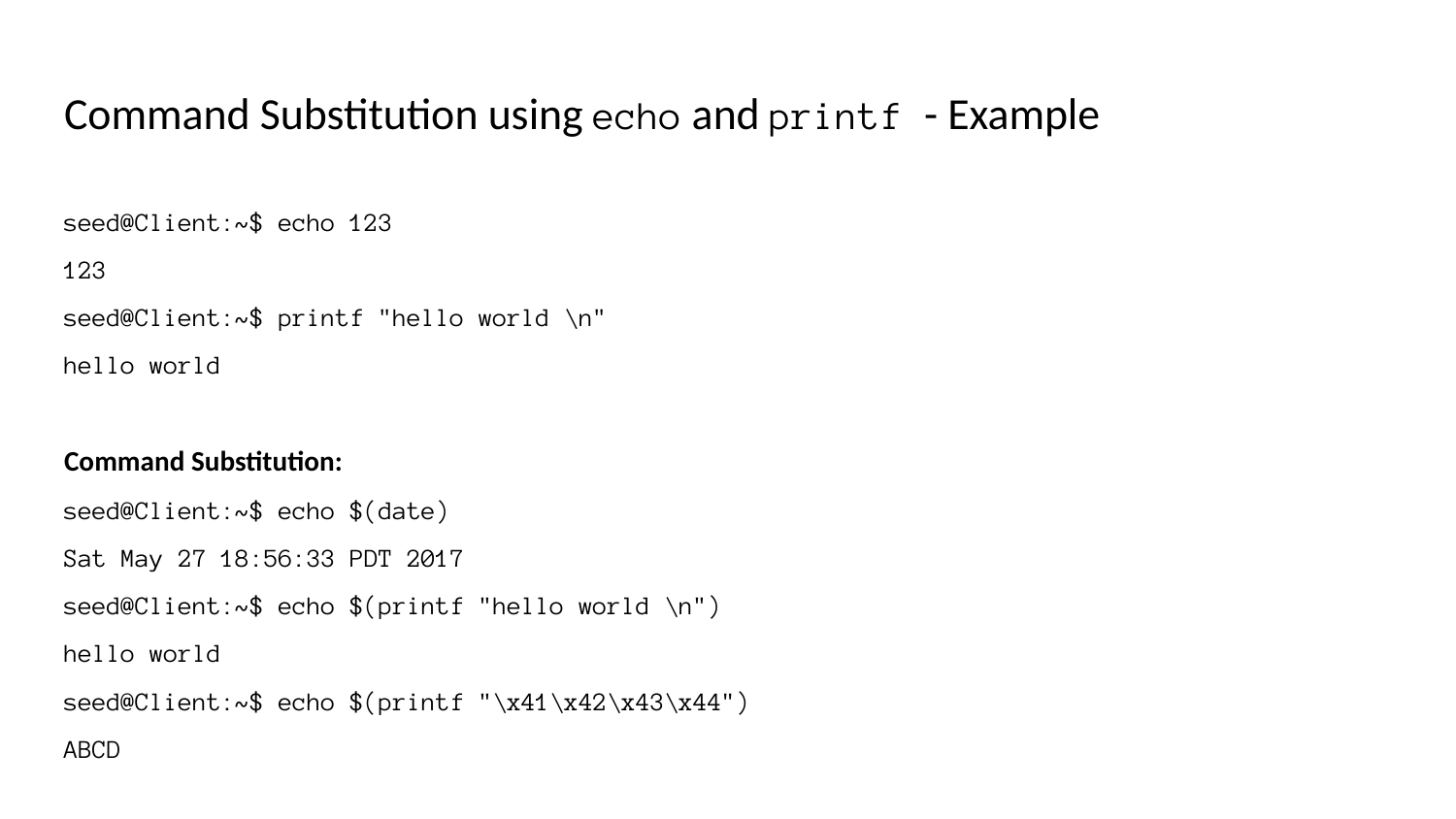

# Command Substitution using echo and printf - Example
seed@Client:~$ echo 123
123
seed@Client:~$ printf "hello world \n"
hello world

Command Substitution:
seed@Client:~$ echo $(date)
Sat May 27 18:56:33 PDT 2017
seed@Client:~$ echo $(printf "hello world \n")
hello world
seed@Client:~$ echo $(printf "\x41\x42\x43\x44")
ABCD